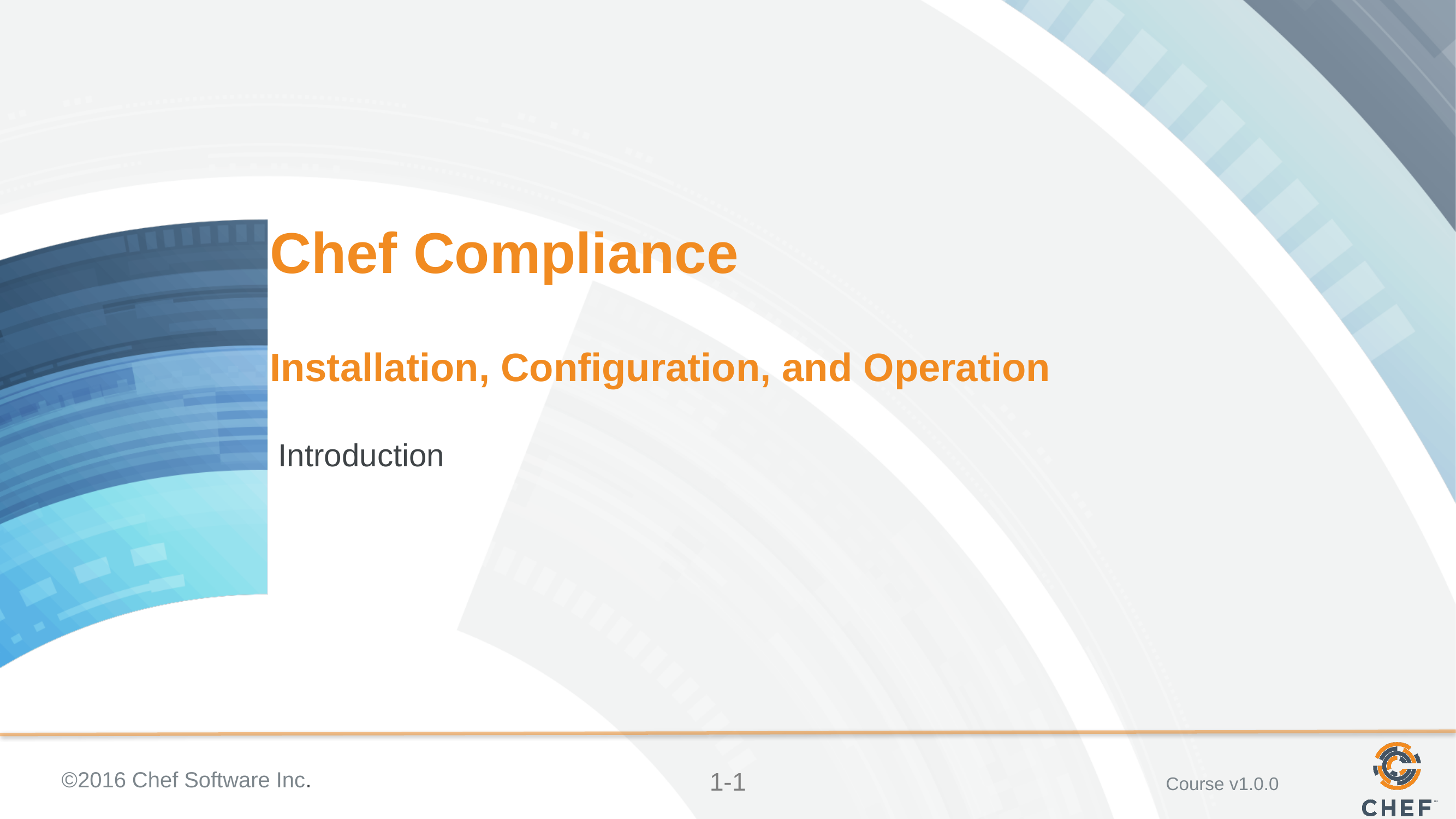

# Chef Compliance Installation, Configuration, and Operation
Introduction
Course v1.0.0